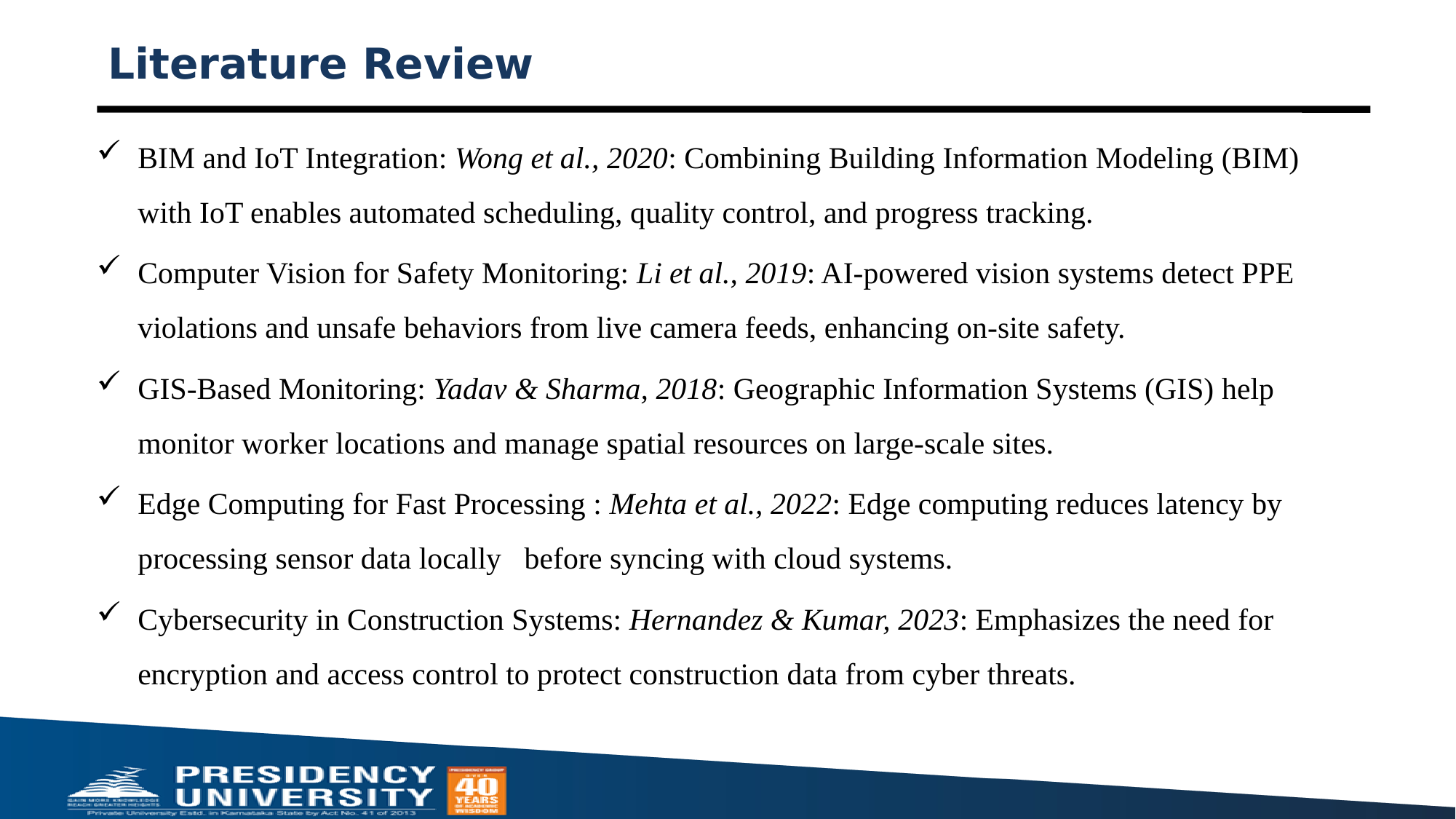

# Literature Review
BIM and IoT Integration: Wong et al., 2020: Combining Building Information Modeling (BIM) with IoT enables automated scheduling, quality control, and progress tracking.
Computer Vision for Safety Monitoring: Li et al., 2019: AI-powered vision systems detect PPE violations and unsafe behaviors from live camera feeds, enhancing on-site safety.
GIS-Based Monitoring: Yadav & Sharma, 2018: Geographic Information Systems (GIS) help monitor worker locations and manage spatial resources on large-scale sites.
Edge Computing for Fast Processing : Mehta et al., 2022: Edge computing reduces latency by processing sensor data locally   before syncing with cloud systems.
Cybersecurity in Construction Systems: Hernandez & Kumar, 2023: Emphasizes the need for encryption and access control to protect construction data from cyber threats.